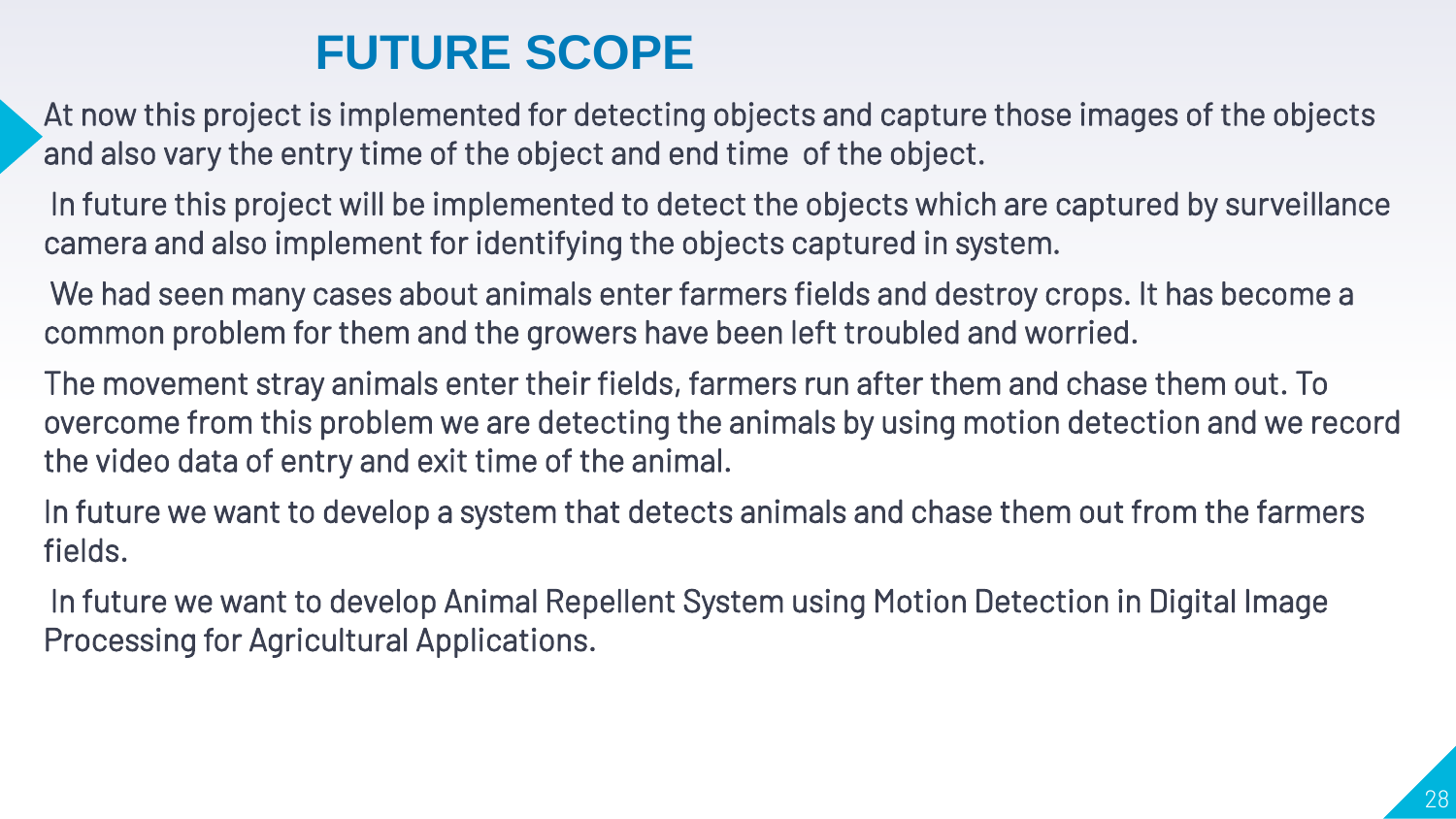

# FUTURE SCOPE

At now this project is implemented for detecting objects and capture those images of the objects and also vary the entry time of the object and end time  of the object.
 In future this project will be implemented to detect the objects which are captured by surveillance camera and also implement for identifying the objects captured in system.
 We had seen many cases about animals enter farmers fields and destroy crops. It has become a common problem for them and the growers have been left troubled and worried.
The movement stray animals enter their fields, farmers run after them and chase them out. To overcome from this problem we are detecting the animals by using motion detection and we record the video data of entry and exit time of the animal.
In future we want to develop a system that detects animals and chase them out from the farmers fields.
 In future we want to develop Animal Repellent System using Motion Detection in Digital Image Processing for Agricultural Applications.
28